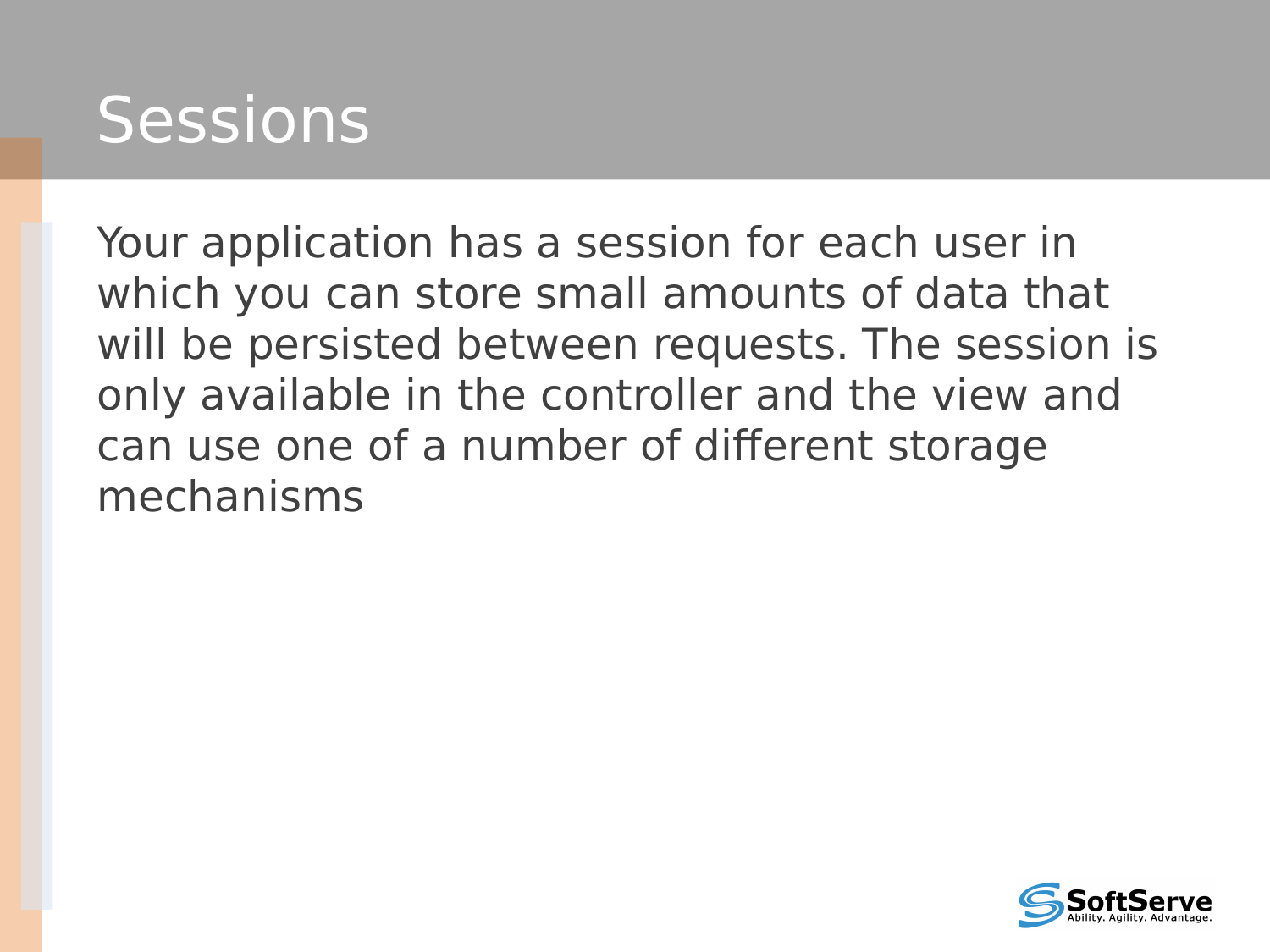

# Sessions
Your application has a session for each user in which you can store small amounts of data that will be persisted between requests. The session is only available in the controller and the view and can use one of a number of different storage mechanisms